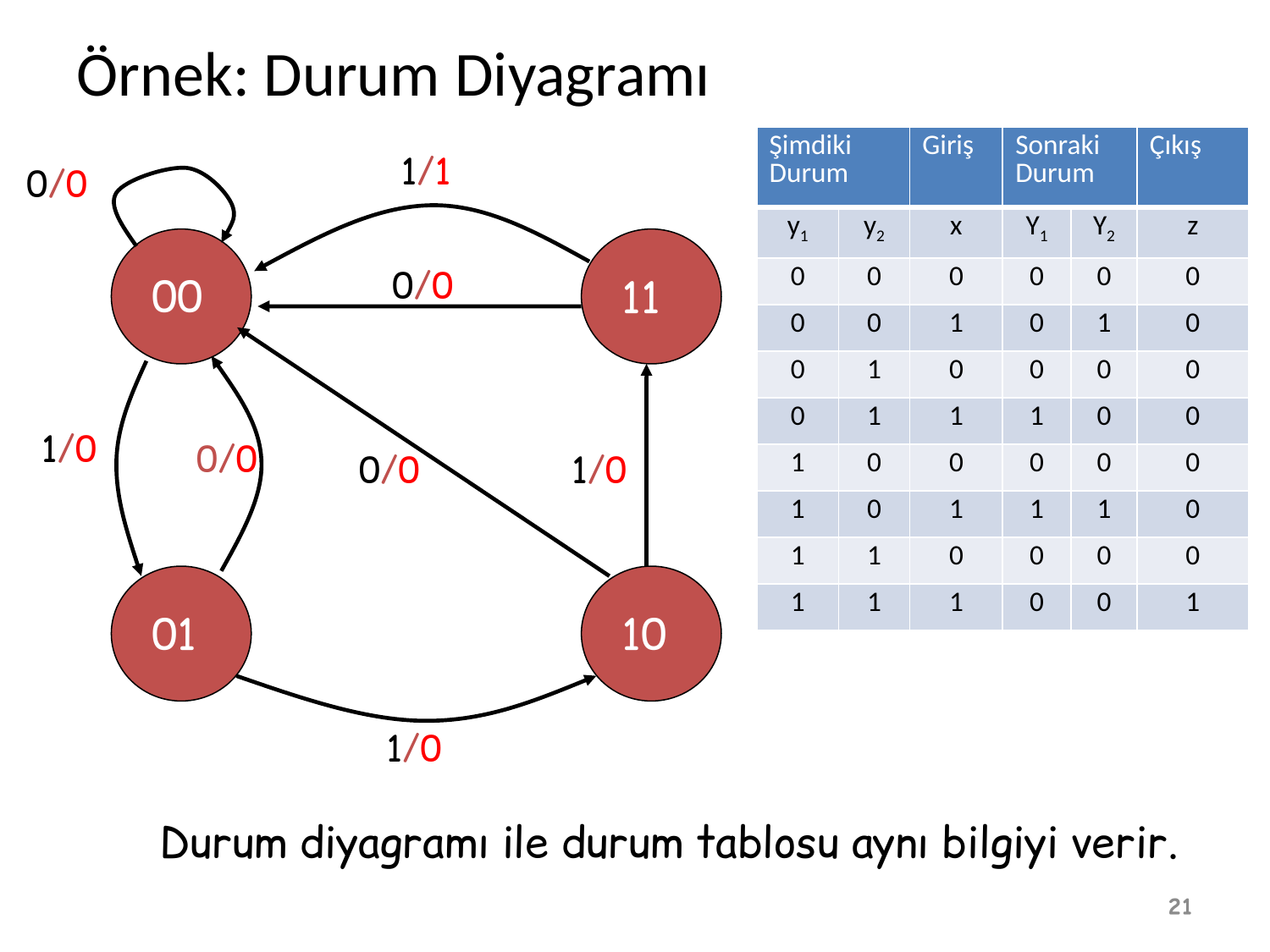

# Örnek: Durum Diyagramı
| Şimdiki Durum |  | Giriş | Sonraki Durum |  | Çıkış |
| --- | --- | --- | --- | --- | --- |
| y1 | y2 | x | Y1 | Y2 | z |
| 0 | 0 | 0 | 0 | 0 | 0 |
| 0 | 0 | 1 | 0 | 1 | 0 |
| 0 | 1 | 0 | 0 | 0 | 0 |
| 0 | 1 | 1 | 1 | 0 | 0 |
| 1 | 0 | 0 | 0 | 0 | 0 |
| 1 | 0 | 1 | 1 | 1 | 0 |
| 1 | 1 | 0 | 0 | 0 | 0 |
| 1 | 1 | 1 | 0 | 0 | 1 |
1/1

0/0

11
00
0/0

0/0

0/0

1/0

1/0

01

10

1/0
Durum diyagramı ile durum tablosu aynı bilgiyi verir.
21